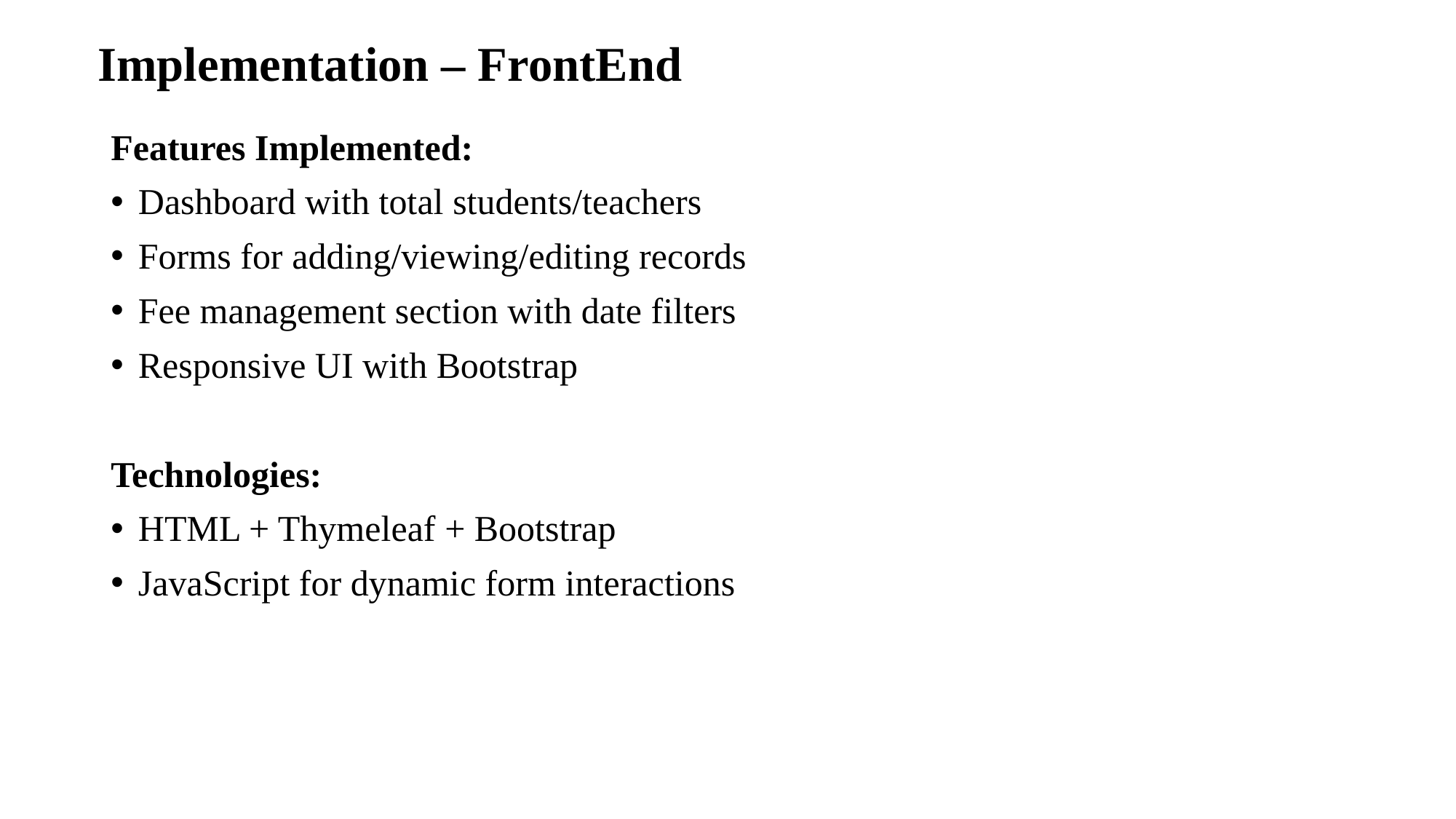

# Implementation – FrontEnd
Features Implemented:
Dashboard with total students/teachers
Forms for adding/viewing/editing records
Fee management section with date filters
Responsive UI with Bootstrap

Technologies:
HTML + Thymeleaf + Bootstrap
JavaScript for dynamic form interactions